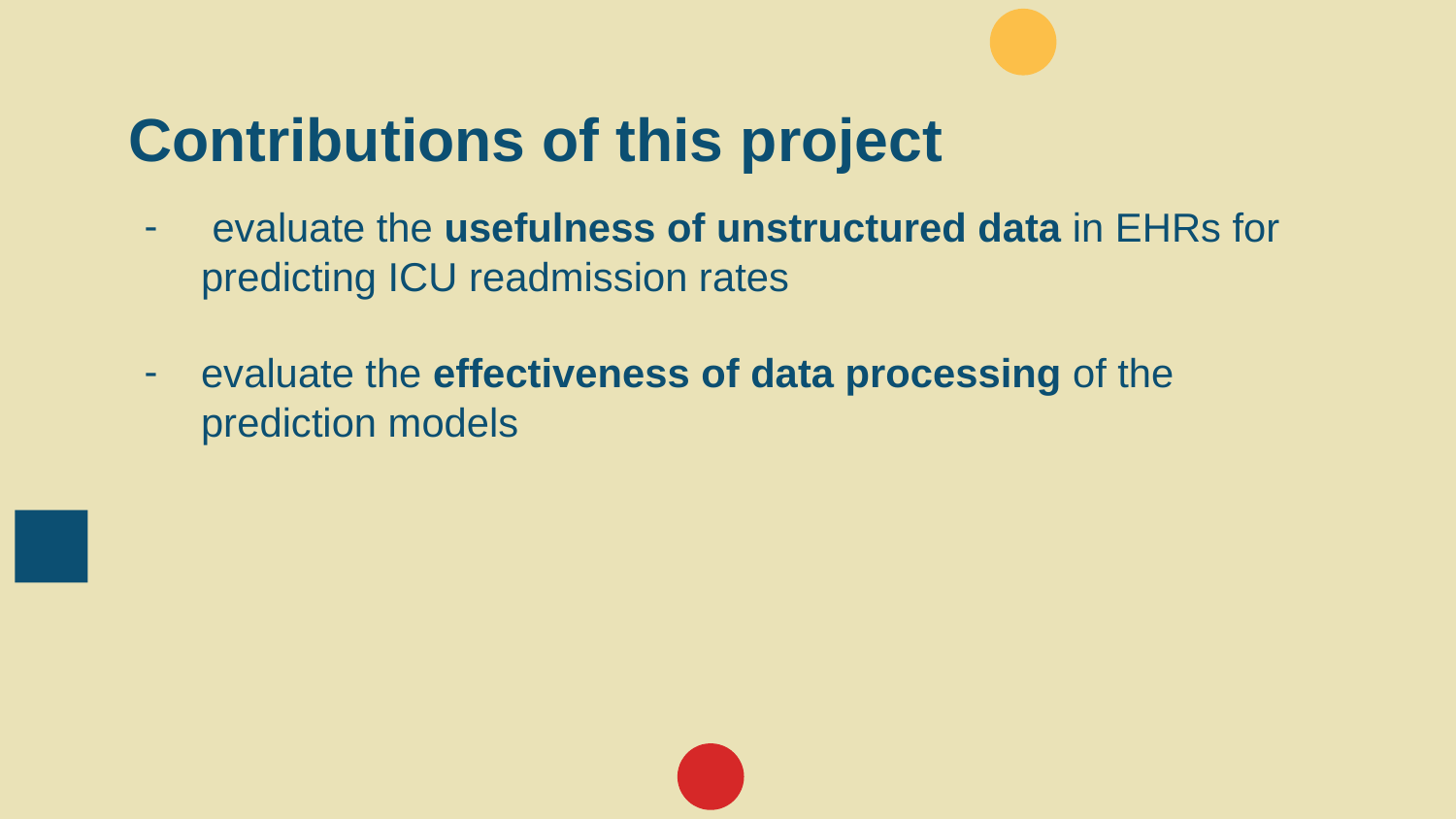

# Contributions of this project
 evaluate the usefulness of unstructured data in EHRs for predicting ICU readmission rates

evaluate the effectiveness of data processing of the prediction models